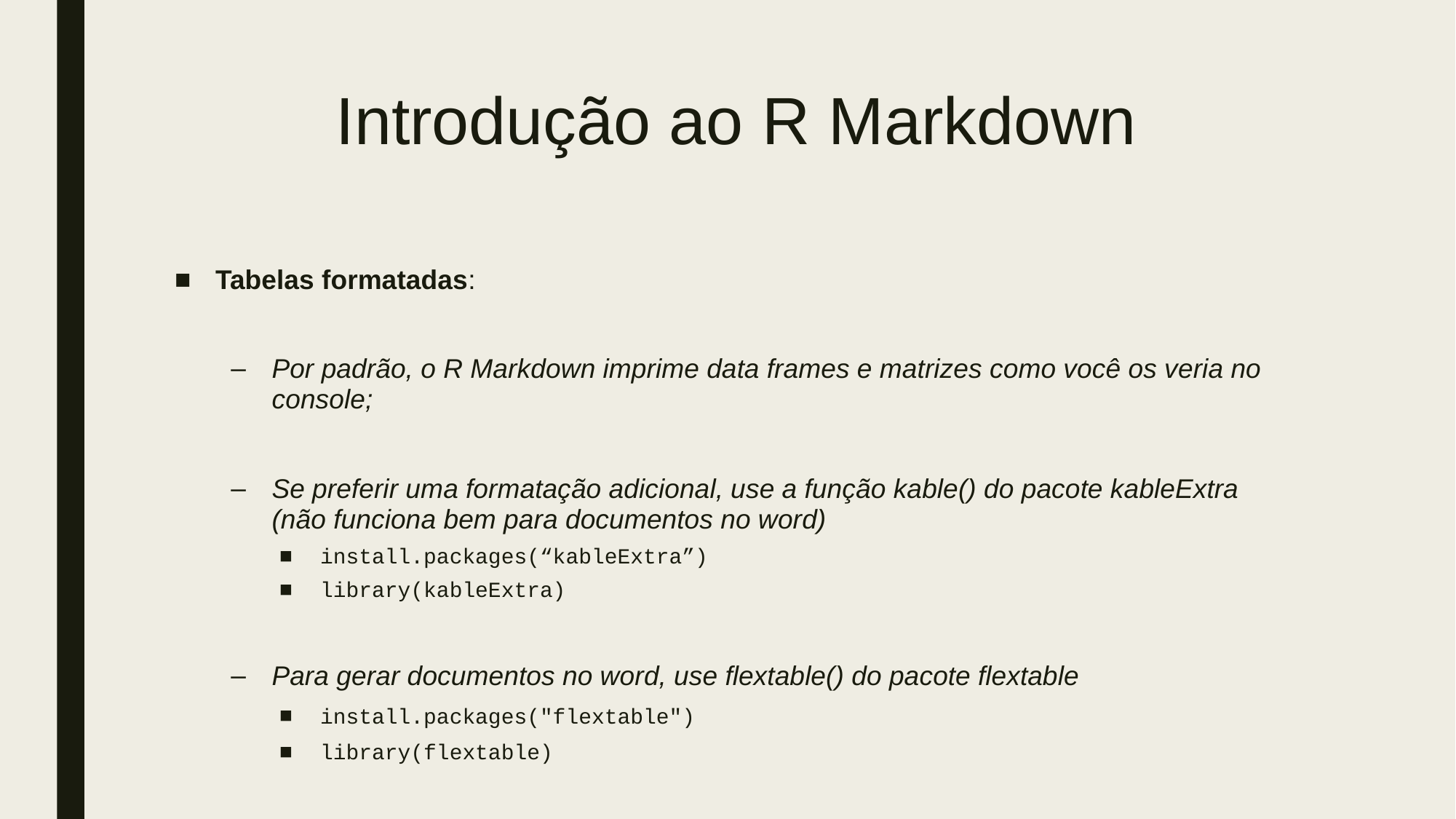

# Introdução ao R Markdown
Tabelas formatadas:

Por padrão, o R Markdown imprime data frames e matrizes como você os veria no console;

Se preferir uma formatação adicional, use a função kable() do pacote kableExtra (não funciona bem para documentos no word)
install.packages(“kableExtra”)
library(kableExtra)

Para gerar documentos no word, use flextable() do pacote flextable
install.packages("flextable")
library(flextable)